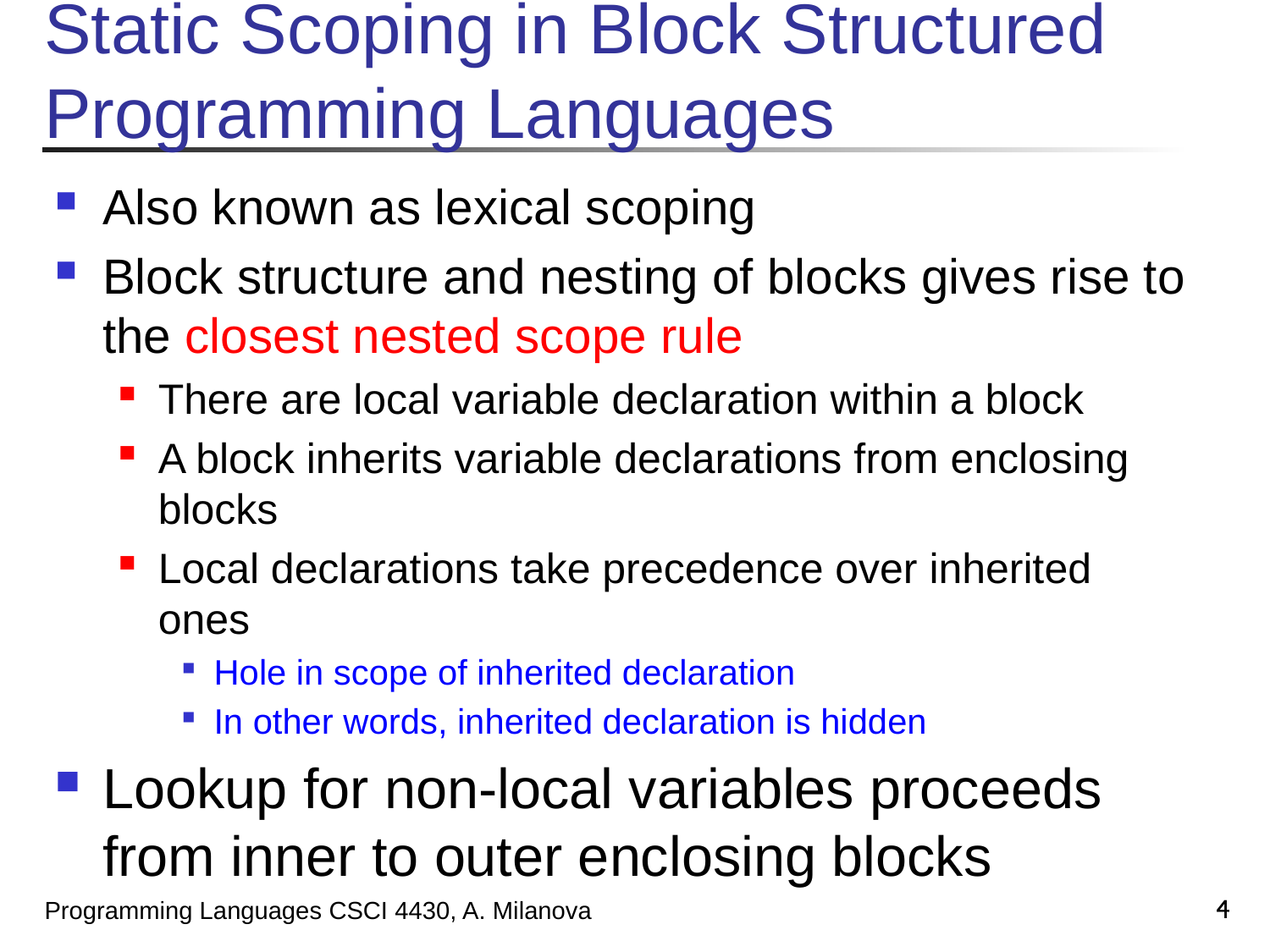

# Static Scoping in Block Structured Programming Languages
Also known as lexical scoping
Block structure and nesting of blocks gives rise to the closest nested scope rule
There are local variable declaration within a block
A block inherits variable declarations from enclosing blocks
Local declarations take precedence over inherited ones
Hole in scope of inherited declaration
In other words, inherited declaration is hidden
Lookup for non-local variables proceeds from inner to outer enclosing blocks
4
Programming Languages CSCI 4430, A. Milanova